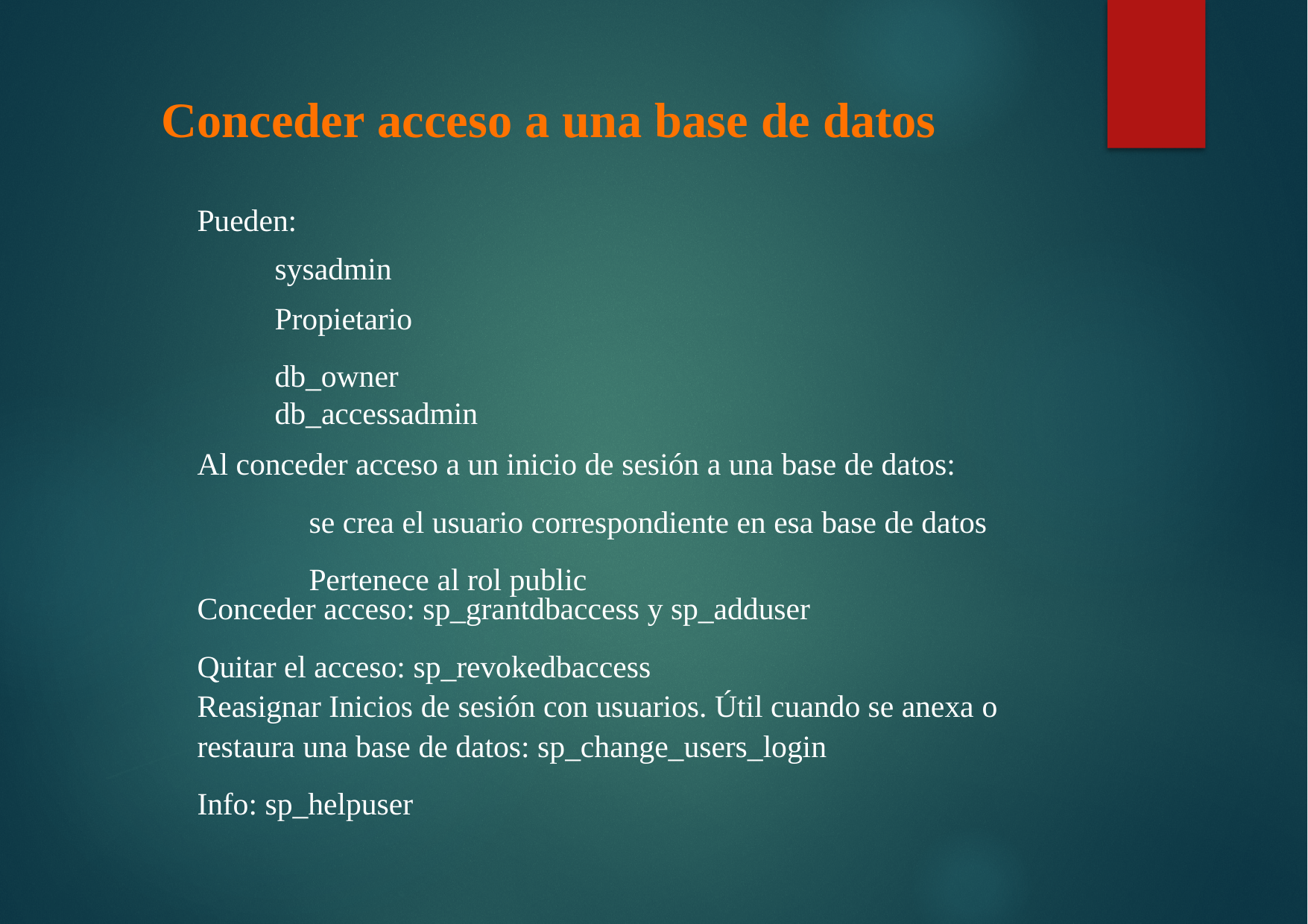

Conceder acceso a una base de datos
Pueden:
sysadmin
Propietario

db_owner
db_accessadmin
Al conceder acceso a un inicio de sesión a una base de datos:

	se crea el usuario correspondiente en esa base de datos

	Pertenece al rol public
Conceder acceso: sp_grantdbaccess y sp_adduser

Quitar el acceso: sp_revokedbaccess
Reasignar Inicios de sesión con usuarios. Útil cuando se anexa o
restaura una base de datos: sp_change_users_login

Info: sp_helpuser